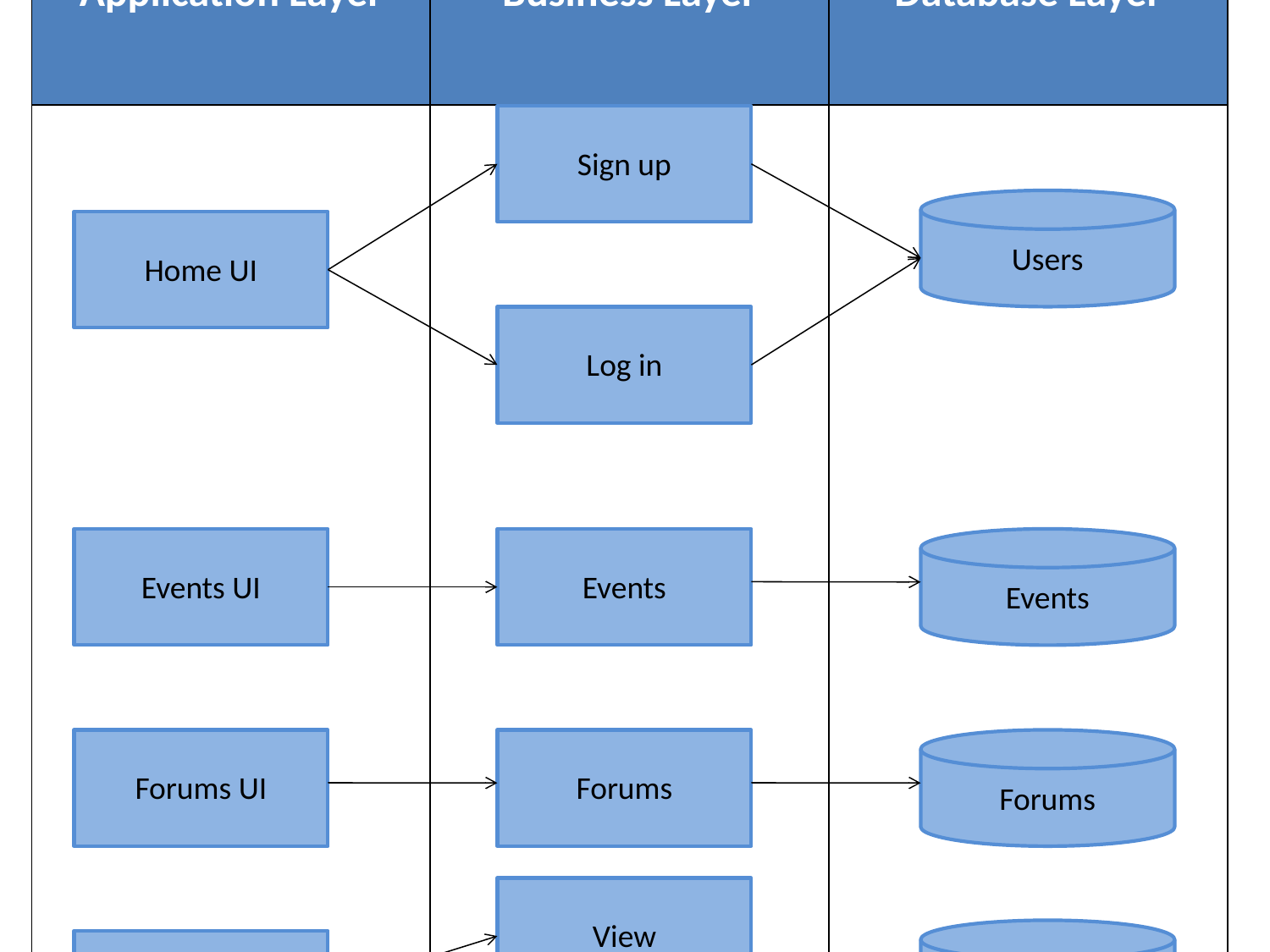

| Application Layer | Business Layer | Database Layer |
| --- | --- | --- |
|  |  |  |

Sign up

Users
Home UI

Log in

Events UI
Events
Events

Forums UI
Forums
Forums

View Documents

Locker UI
Documents

Create Document

Email UI
Email
Email

Blogs
Blog UI
Blog

Assignment UI
Assignment
Assignments

Notifications UI
Notifications
Database

Complaint box UI
File Complaint
Mail

Search UI
Search
Database

Notices UI
Search
Notices